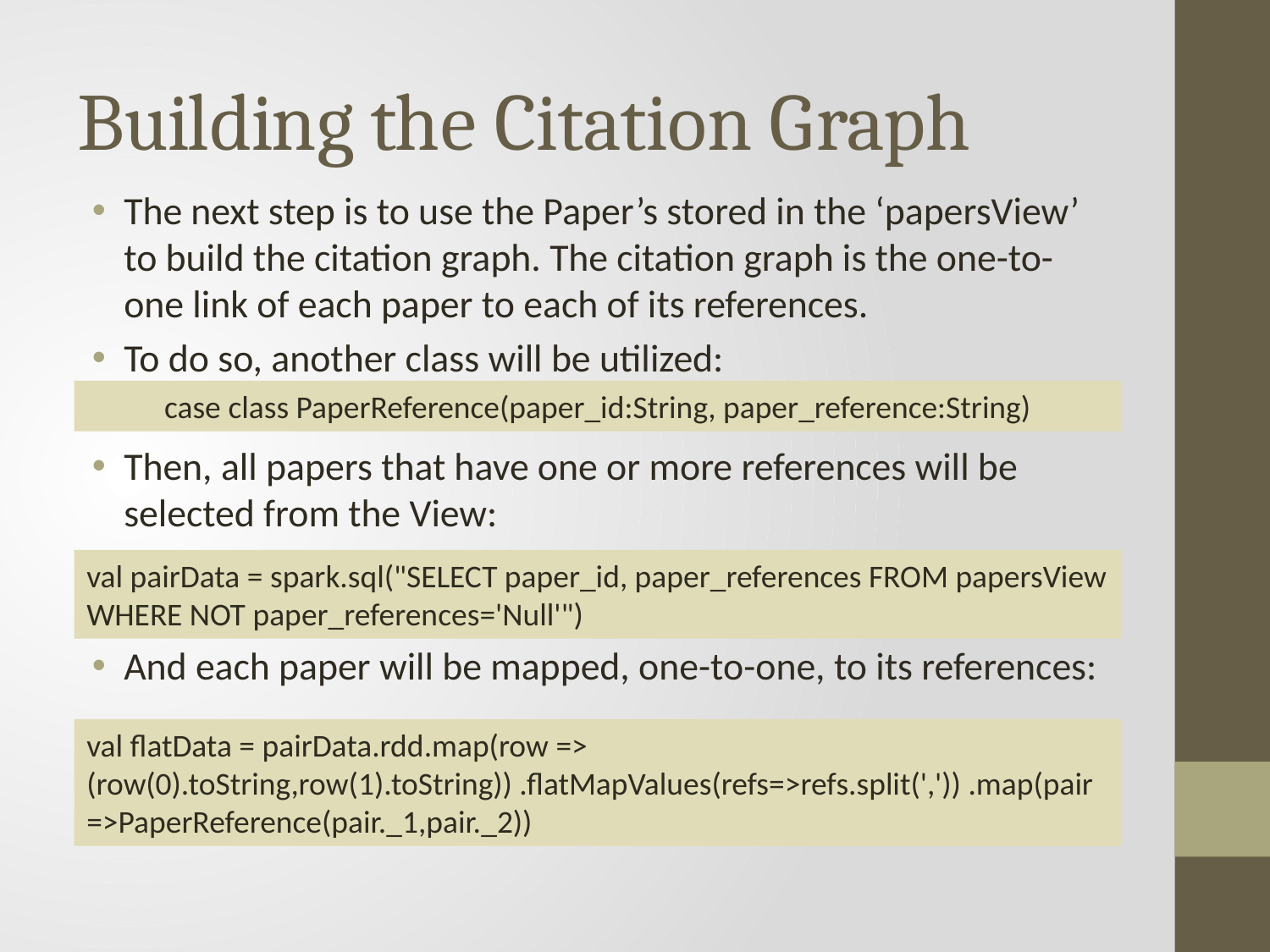

# Building the Citation Graph
The next step is to use the Paper’s stored in the ‘papersView’ to build the citation graph. The citation graph is the one-to-one link of each paper to each of its references.
To do so, another class will be utilized:

Then, all papers that have one or more references will be selected from the View:

And each paper will be mapped, one-to-one, to its references:
case class PaperReference(paper_id:String, paper_reference:String)
val pairData = spark.sql("SELECT paper_id, paper_references FROM papersView WHERE NOT paper_references='Null'")
val flatData = pairData.rdd.map(row => (row(0).toString,row(1).toString)) .flatMapValues(refs=>refs.split(',')) .map(pair=>PaperReference(pair._1,pair._2))